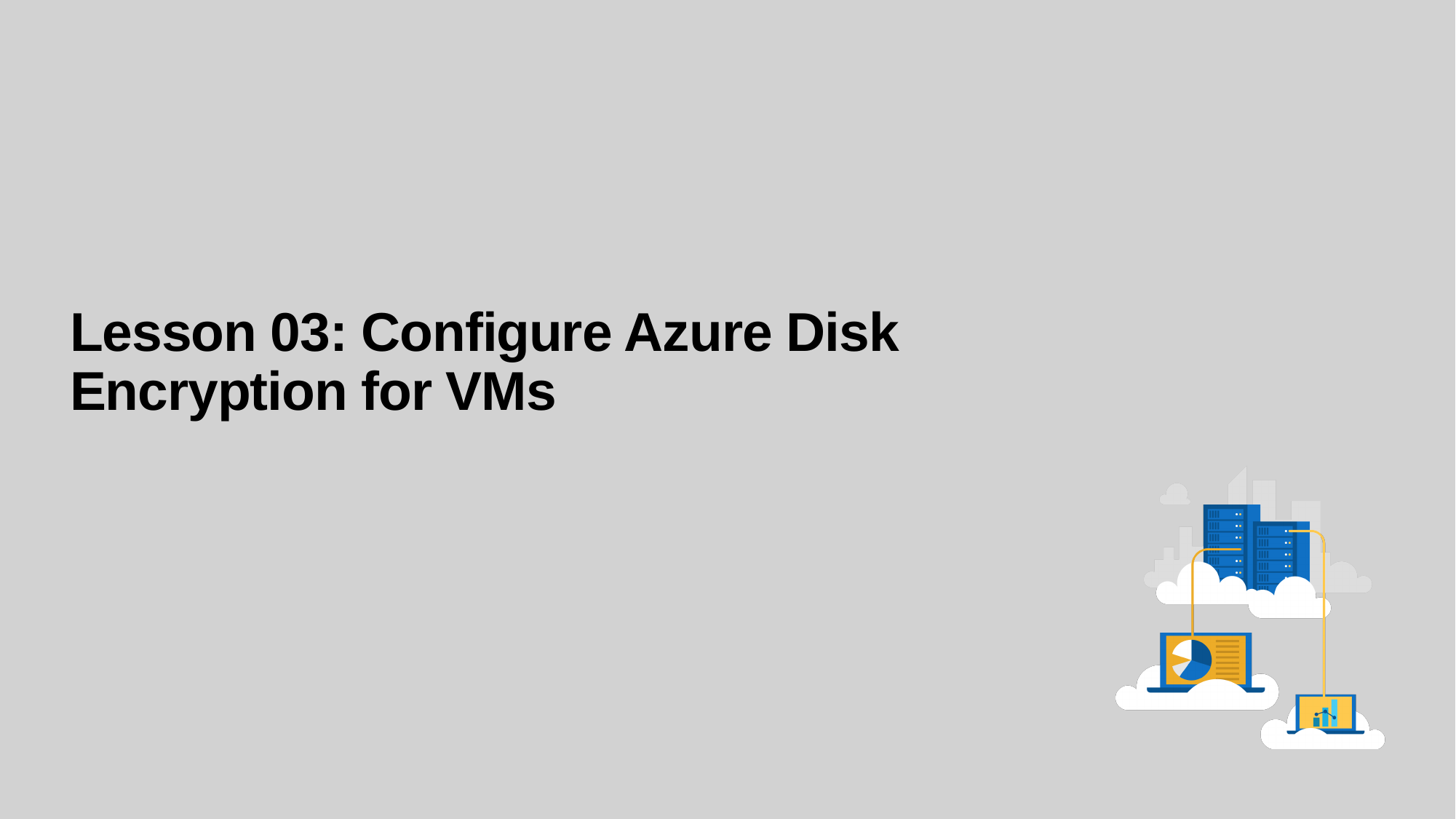

# Lesson 03: Configure Azure Disk Encryption for VMs